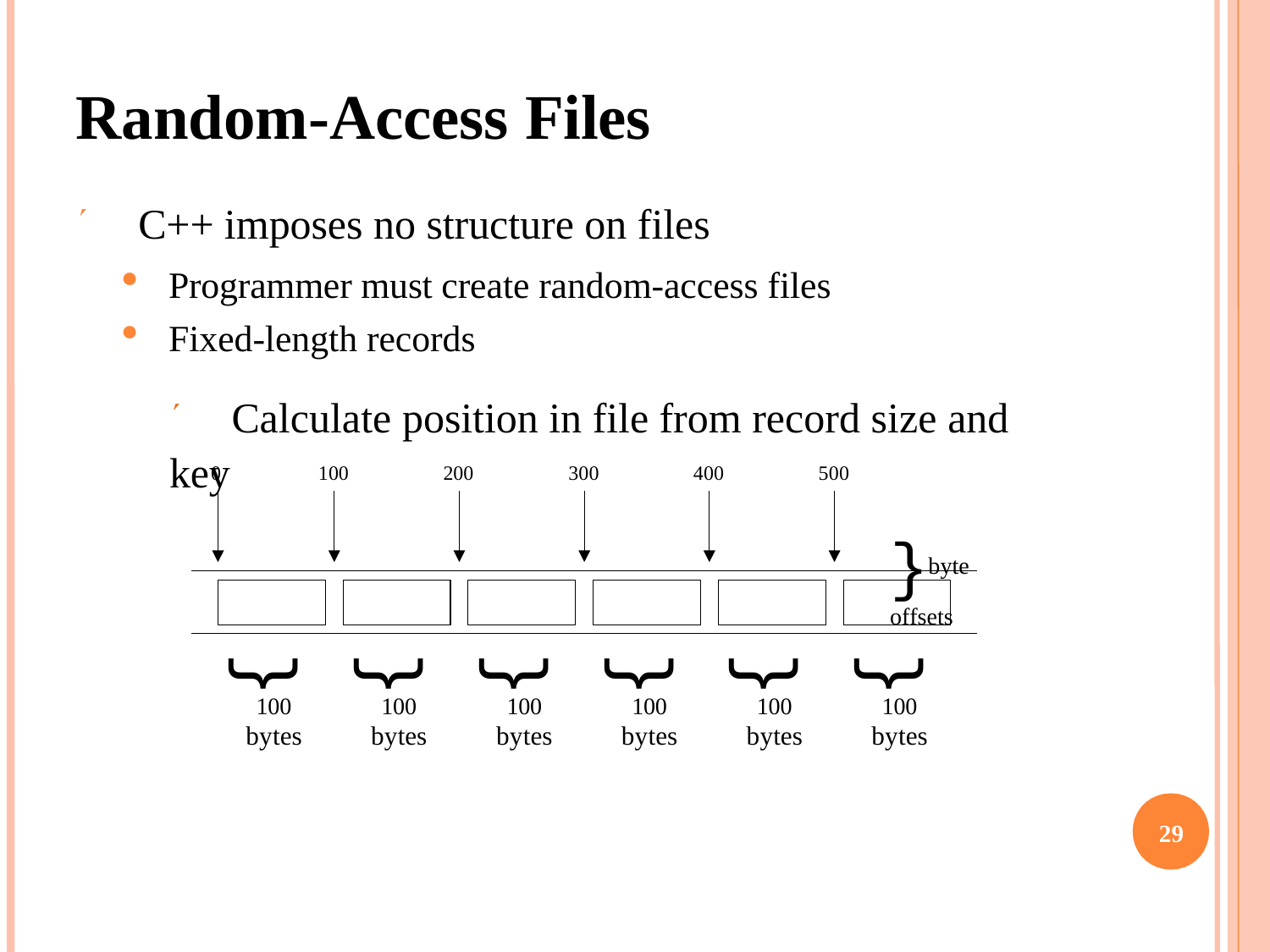

# Random-Access Files
′ C++ imposes no structure on files
Programmer must create random-access files
Fixed-length records
′ Calculate position in file from record size and key
0
100
200
300
400
500
}byte offsets

}
}
}
}
}
}
100
bytes
100
bytes
100
bytes
100
bytes
100
bytes
100
bytes
29